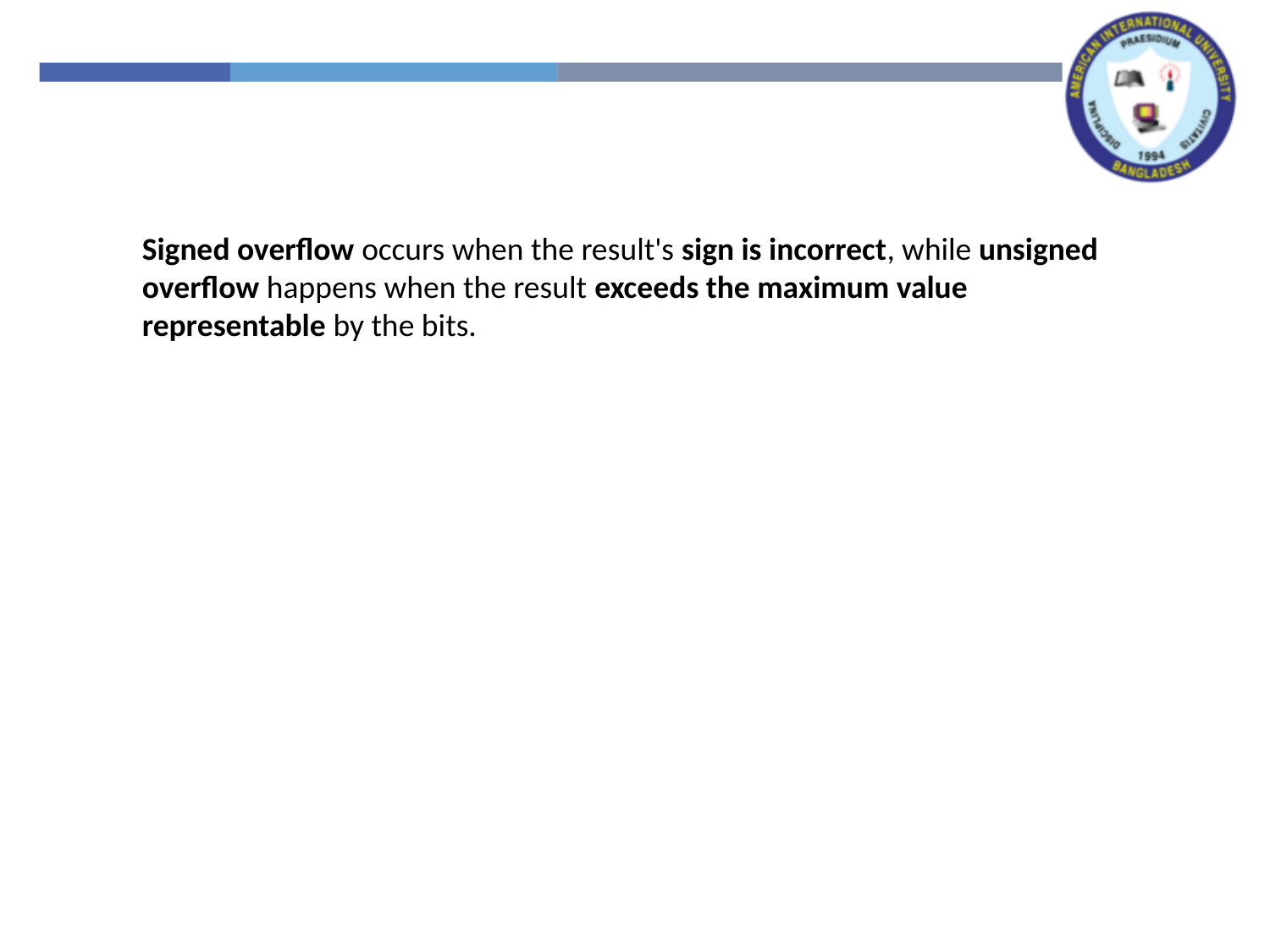

Signed overflow occurs when the result's sign is incorrect, while unsigned overflow happens when the result exceeds the maximum value representable by the bits.